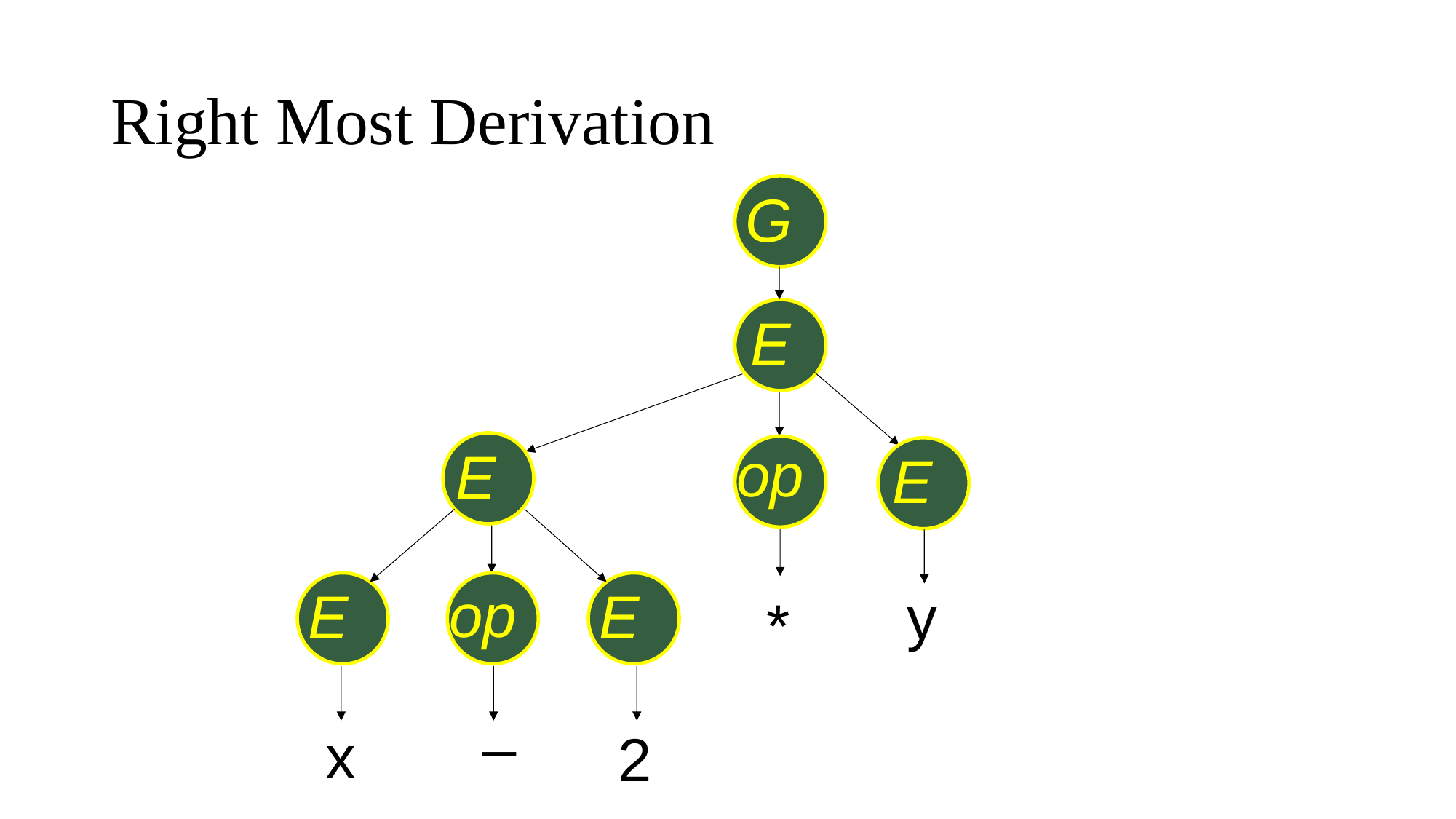

# Right Most Derivation

G

E

op

E

E

op

E

E
y
*

–
x
2